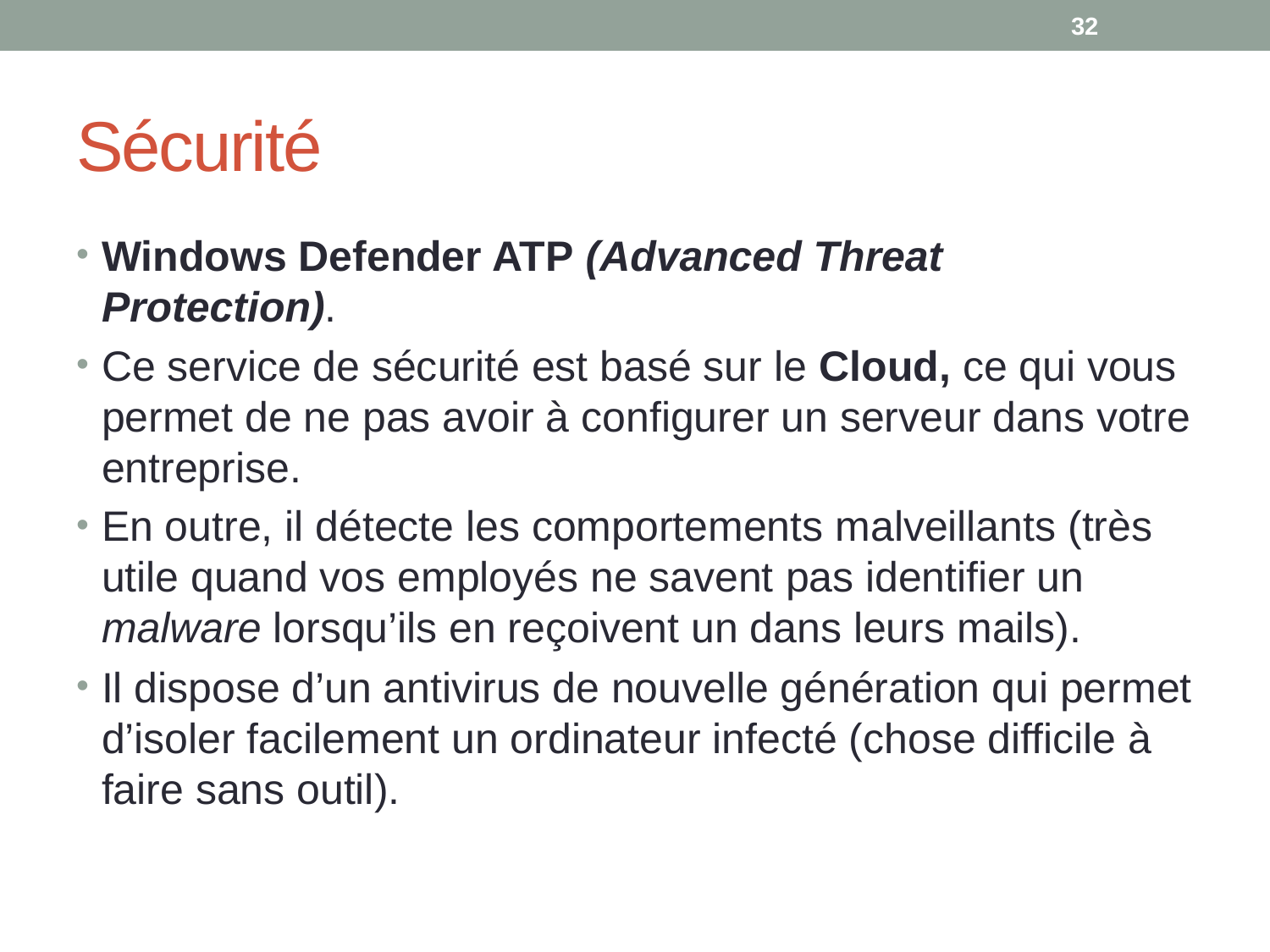

32
# Sécurité
Windows Defender ATP (Advanced Threat Protection).
Ce service de sécurité est basé sur le Cloud, ce qui vous permet de ne pas avoir à configurer un serveur dans votre entreprise.
En outre, il détecte les comportements malveillants (très utile quand vos employés ne savent pas identifier un malware lorsqu’ils en reçoivent un dans leurs mails).
Il dispose d’un antivirus de nouvelle génération qui permet d’isoler facilement un ordinateur infecté (chose difficile à faire sans outil).